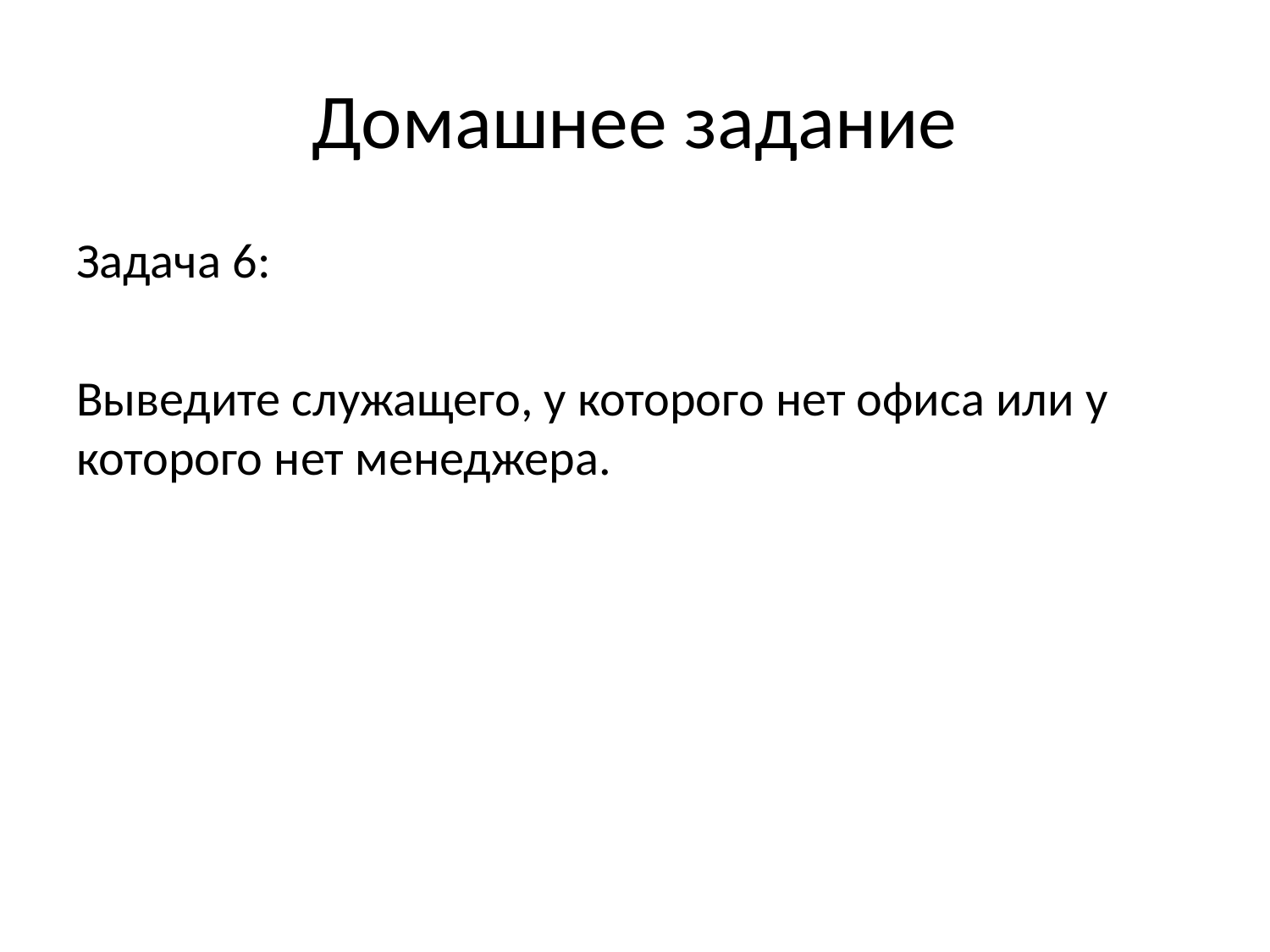

# Домашнее задание
Задача 6:

Выведите служащего, у которого нет офиса или у которого нет менеджера.